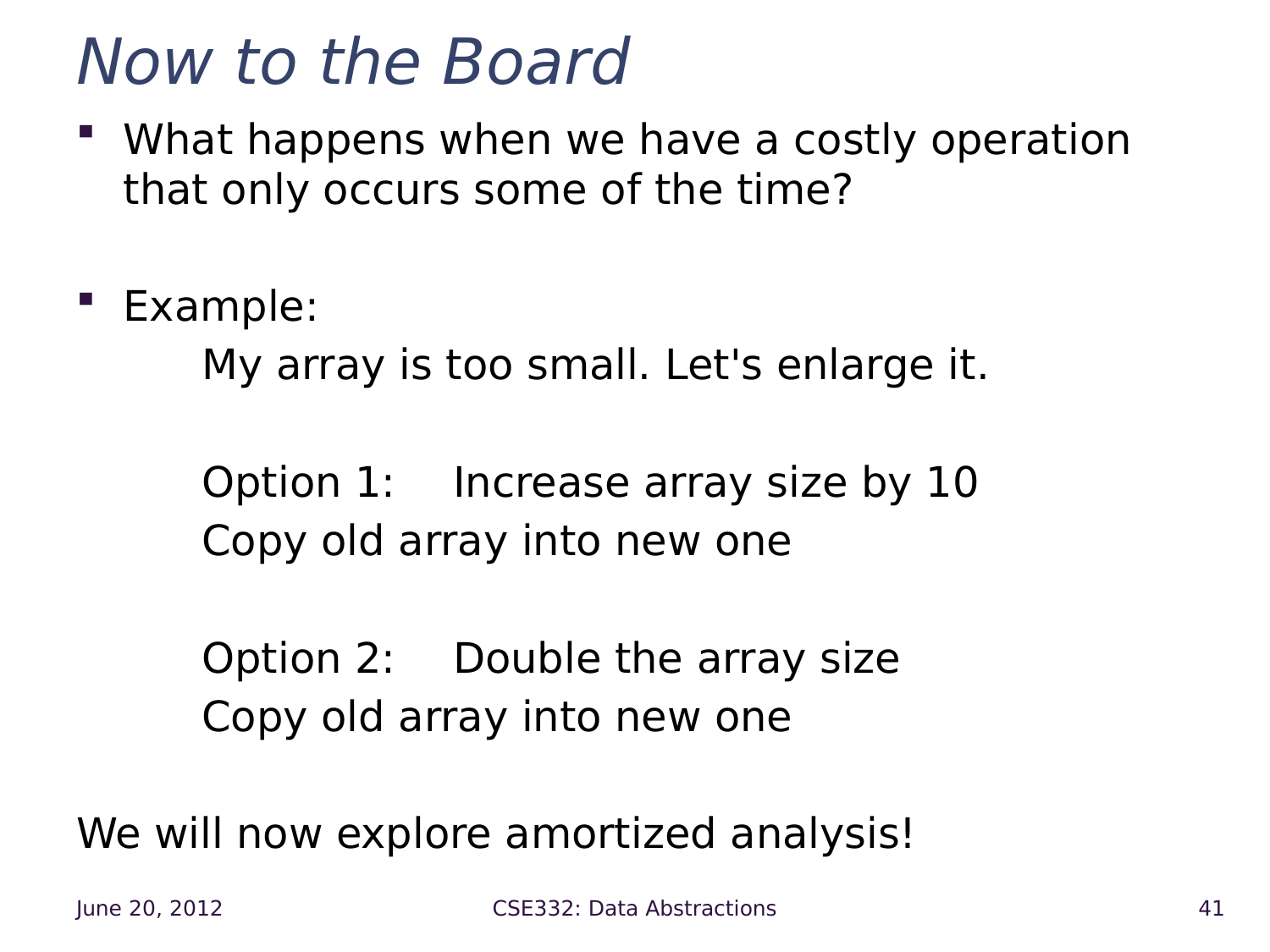

# Now to the Board
What happens when we have a costly operation that only occurs some of the time?

Example:
	My array is too small. Let's enlarge it.

	Option 1: 	Increase array size by 10
			Copy old array into new one

	Option 2: 	Double the array size
			Copy old array into new one

We will now explore amortized analysis!

June 20, 2012
CSE332: Data Abstractions
41